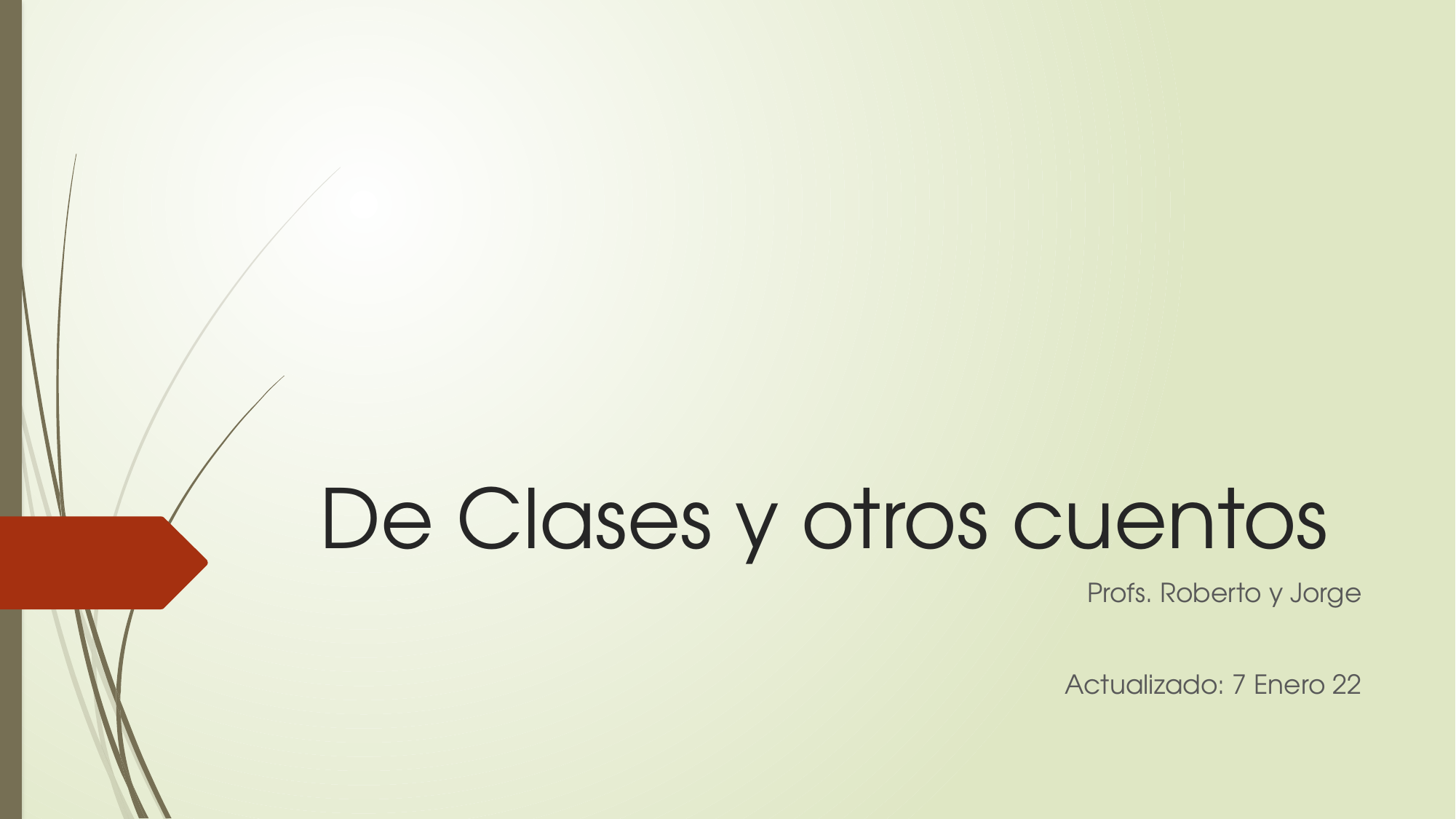

# De Clases y otros cuentos
Profs. Roberto y Jorge

Actualizado: 7 Enero 22